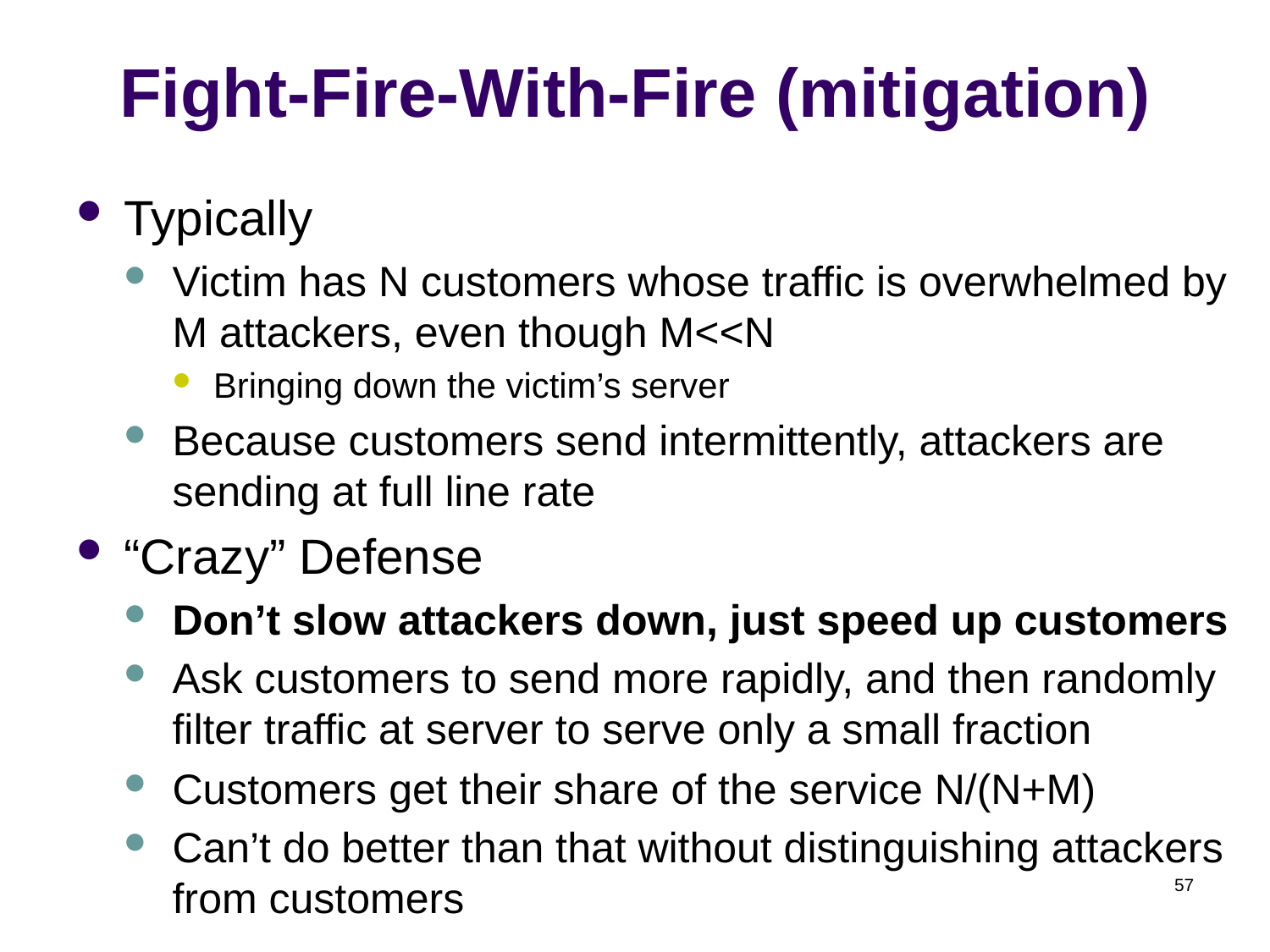

# Fight-Fire-With-Fire (mitigation)
Typically
Victim has N customers whose traffic is overwhelmed by M attackers, even though M<<N
Bringing down the victim’s server
Because customers send intermittently, attackers are sending at full line rate
“Crazy” Defense
Don’t slow attackers down, just speed up customers
Ask customers to send more rapidly, and then randomly filter traffic at server to serve only a small fraction
Customers get their share of the service N/(N+M)
Can’t do better than that without distinguishing attackers from customers

57